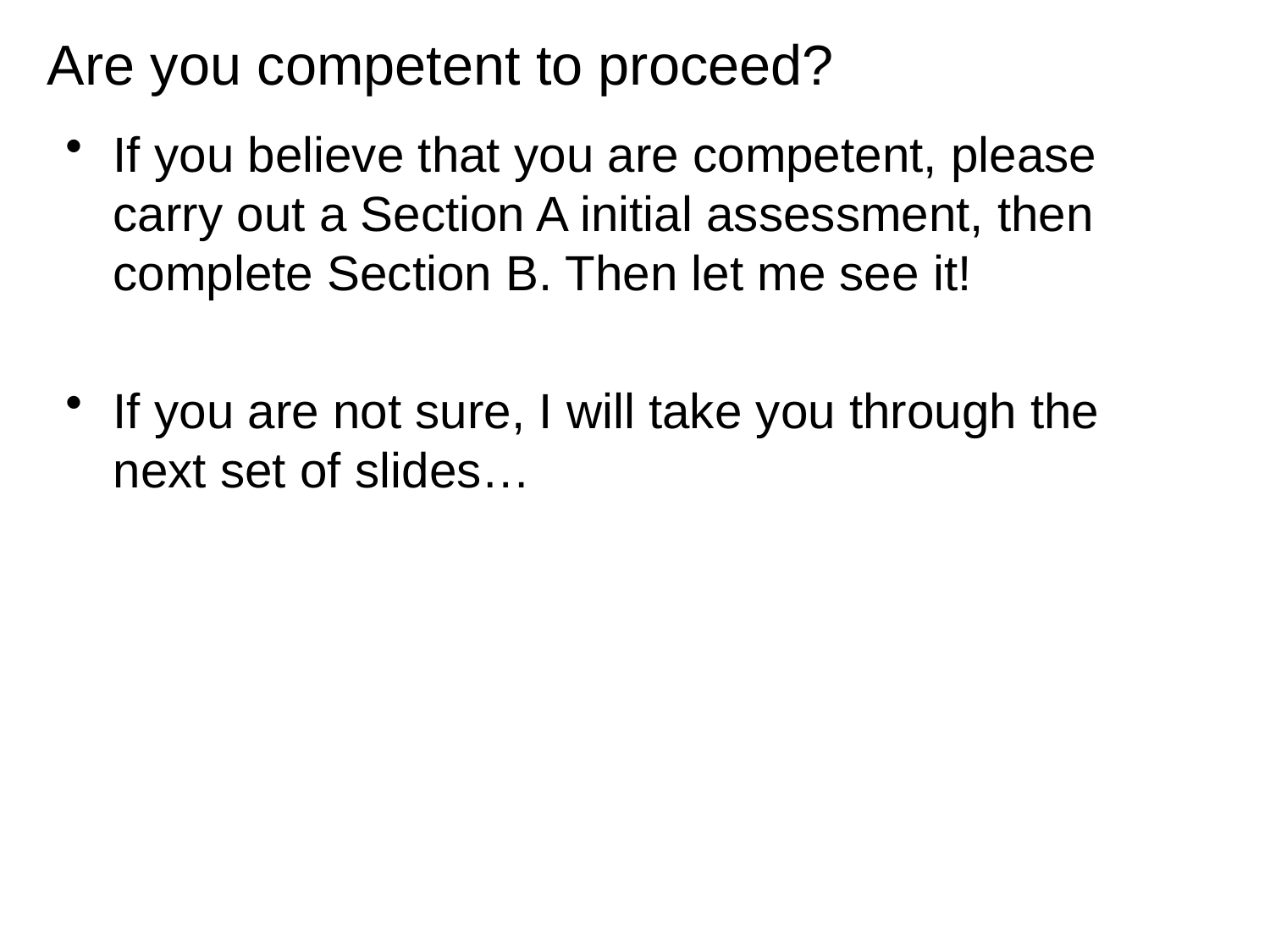

Are you competent to proceed?
If you believe that you are competent, please carry out a Section A initial assessment, then complete Section B. Then let me see it!

If you are not sure, I will take you through the next set of slides…